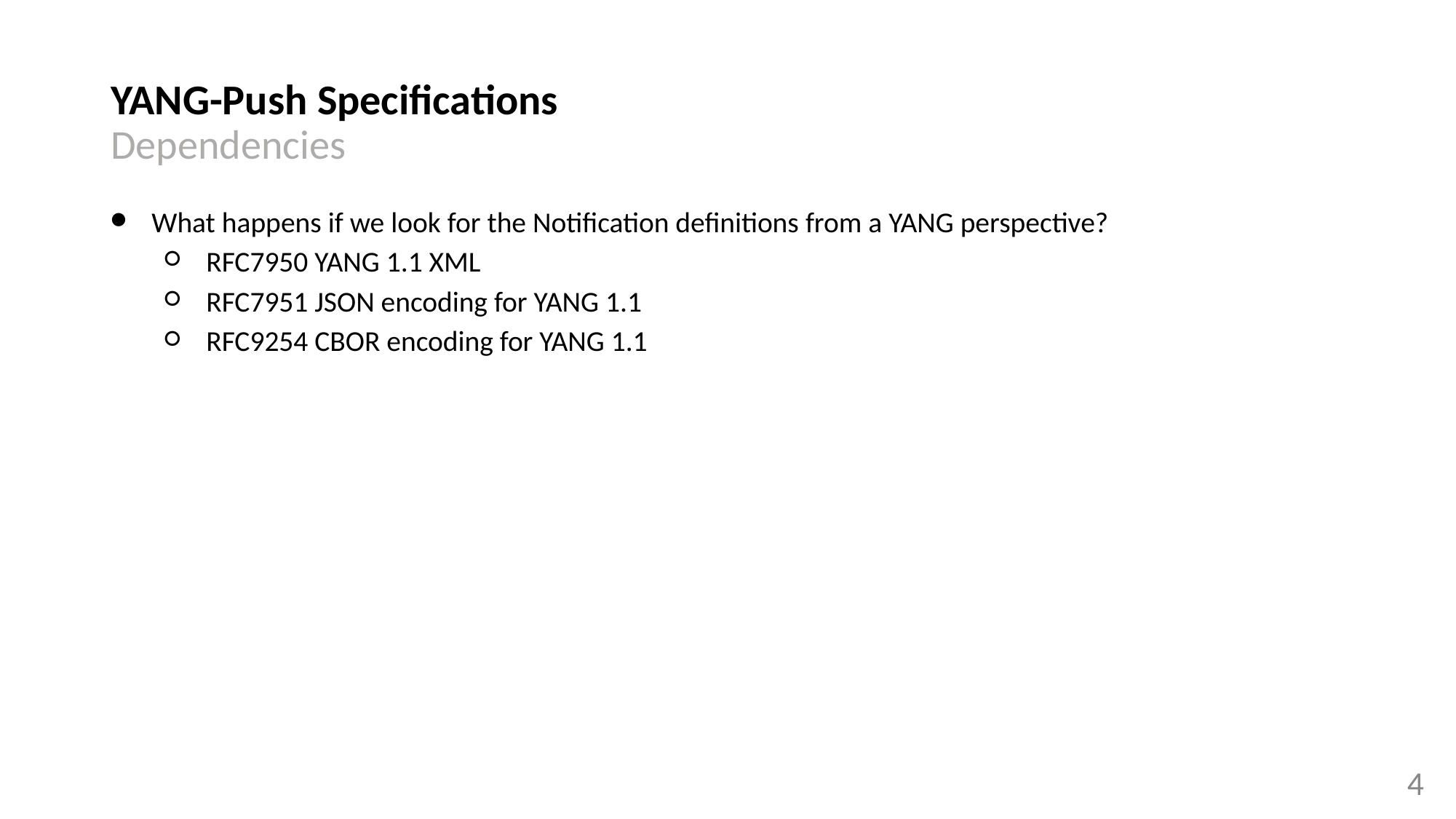

# YANG-Push Specifications Dependencies
What happens if we look for the Notification definitions from a YANG perspective?
RFC7950 YANG 1.1 XML
RFC7951 JSON encoding for YANG 1.1
RFC9254 CBOR encoding for YANG 1.1

4